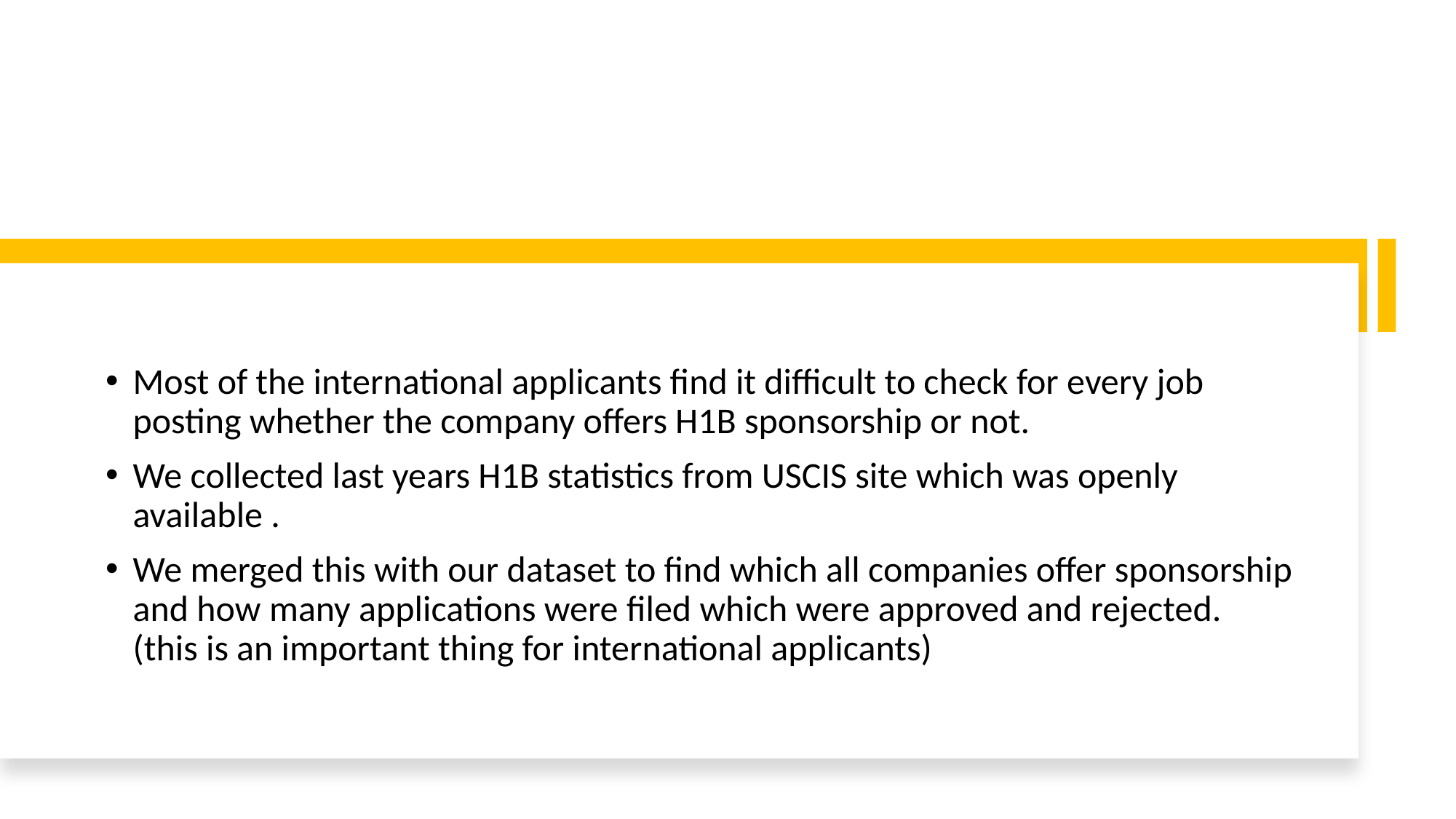

Most of the international applicants find it difficult to check for every job posting whether the company offers H1B sponsorship or not.
We collected last years H1B statistics from USCIS site which was openly available .
We merged this with our dataset to find which all companies offer sponsorship and how many applications were filed which were approved and rejected.   (this is an important thing for international applicants)